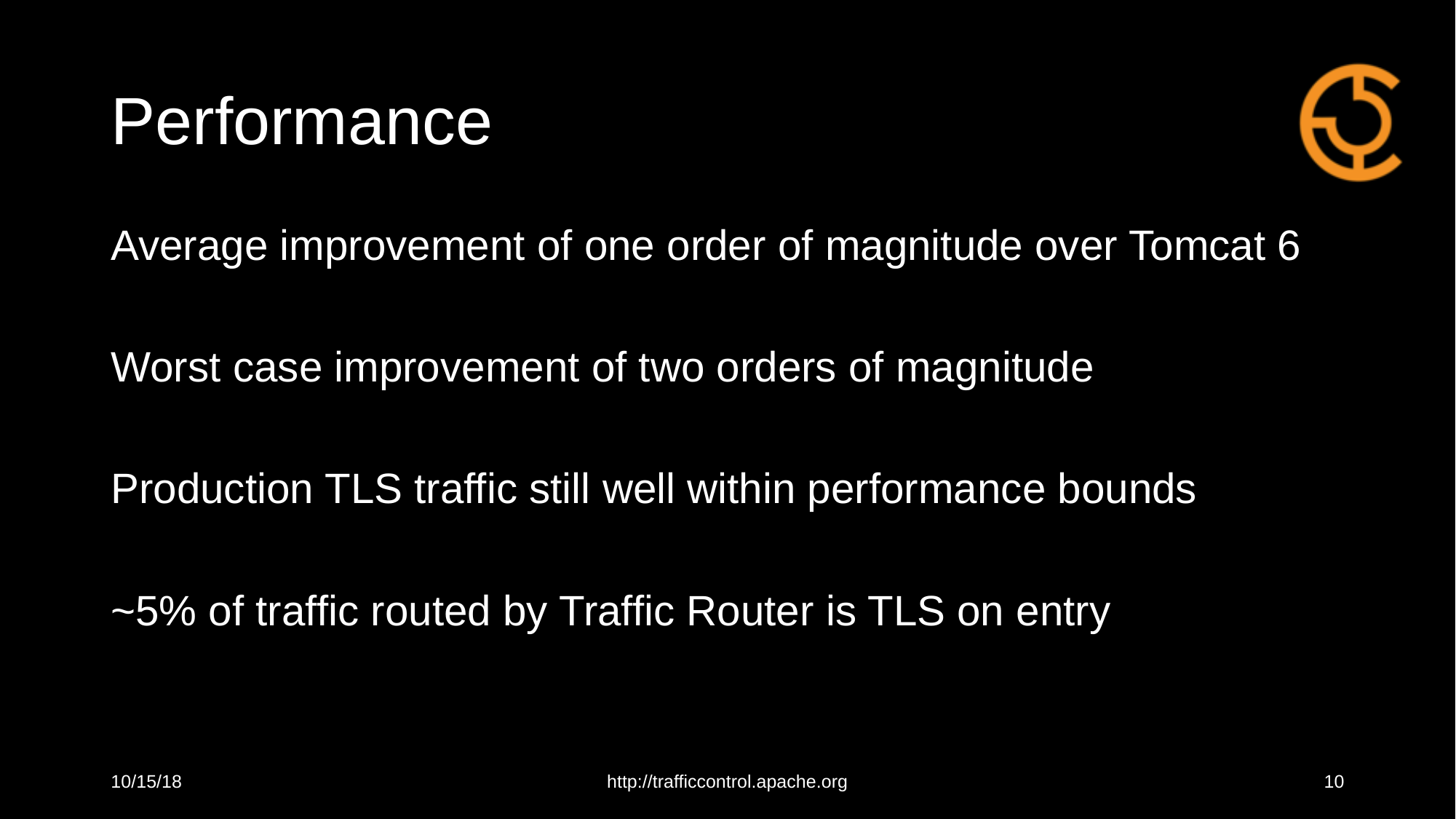

# Performance
Average improvement of one order of magnitude over Tomcat 6

Worst case improvement of two orders of magnitude

Production TLS traffic still well within performance bounds

~5% of traffic routed by Traffic Router is TLS on entry
10/15/18
http://trafficcontrol.apache.org
10